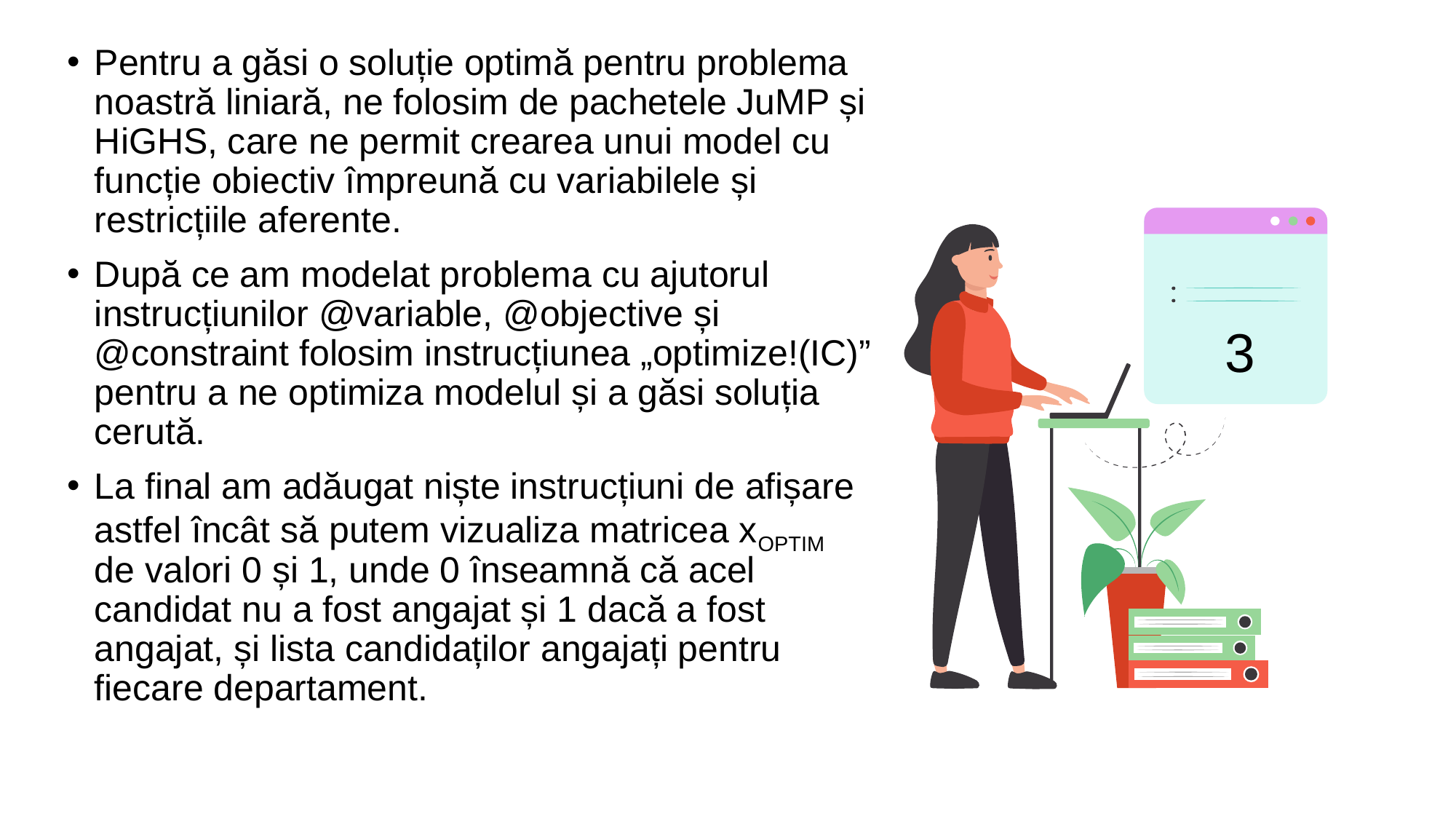

Pentru a găsi o soluție optimă pentru problema noastră liniară, ne folosim de pachetele JuMP și HiGHS, care ne permit crearea unui model cu funcție obiectiv împreună cu variabilele și restricțiile aferente.
După ce am modelat problema cu ajutorul instrucțiunilor @variable, @objective și @constraint folosim instrucțiunea „optimize!(IC)” pentru a ne optimiza modelul și a găsi soluția cerută.
La final am adăugat niște instrucțiuni de afișare astfel încât să putem vizualiza matricea xOPTIM de valori 0 și 1, unde 0 înseamnă că acel candidat nu a fost angajat și 1 dacă a fost angajat, și lista candidaților angajați pentru fiecare departament.

3